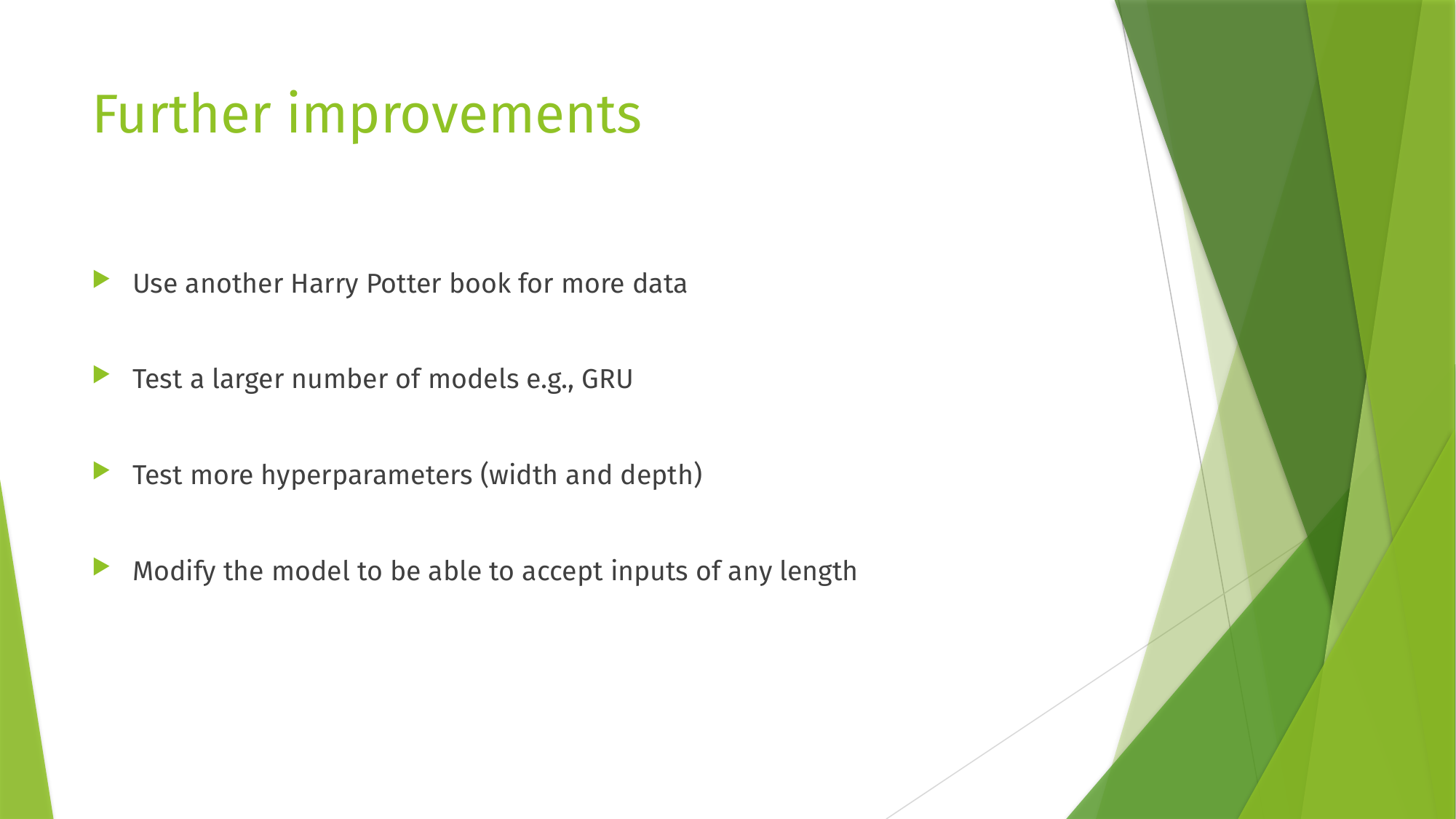

# Further improvements
Use another Harry Potter book for more data

Test a larger number of models e.g., GRU

Test more hyperparameters (width and depth)

Modify the model to be able to accept inputs of any length